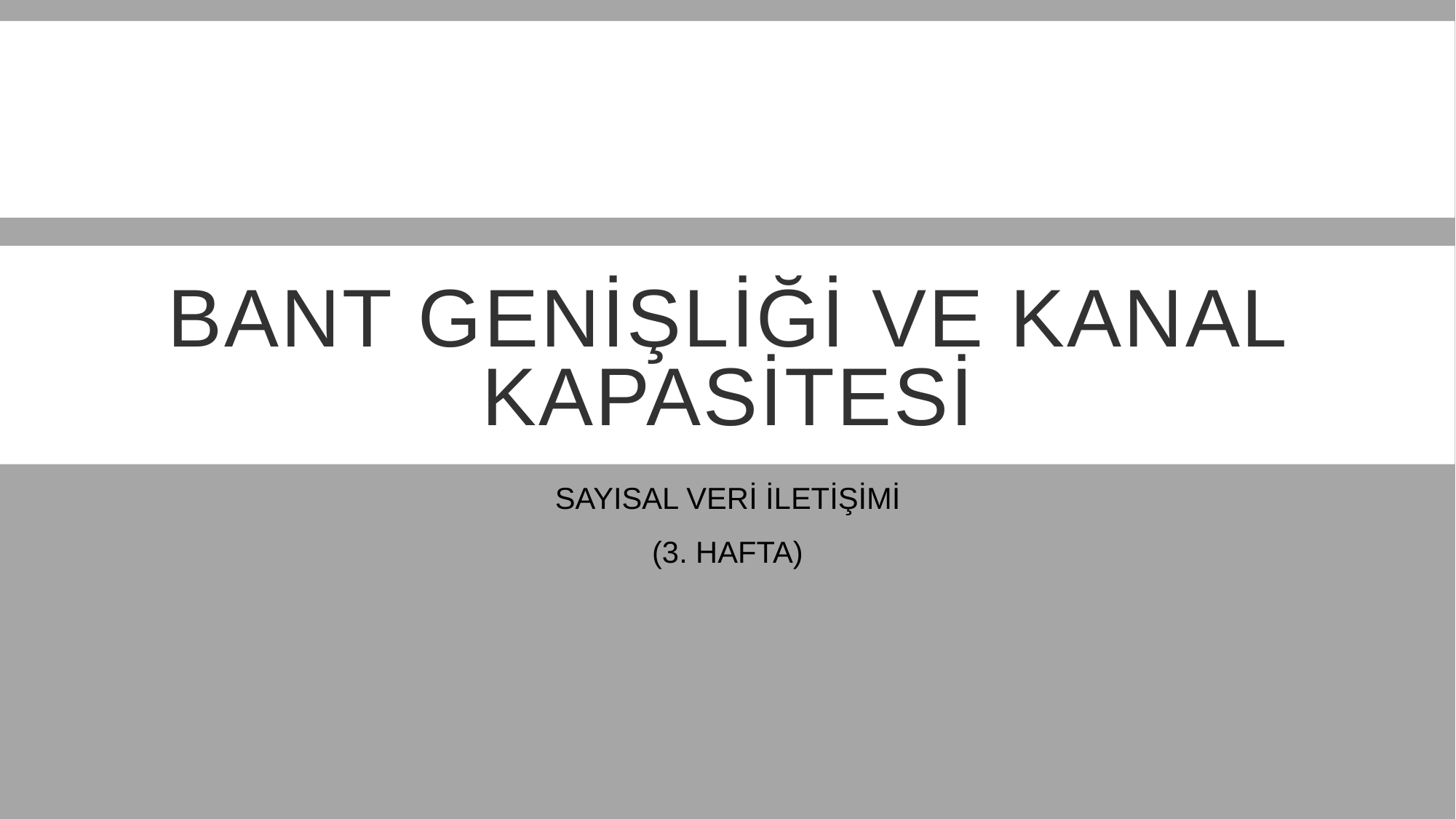

# BANT GENİŞLİĞİ VE KANAL KAPASİTESİ
SAYISAL VERİ İLETİŞİMİ
(3. HAFTA)